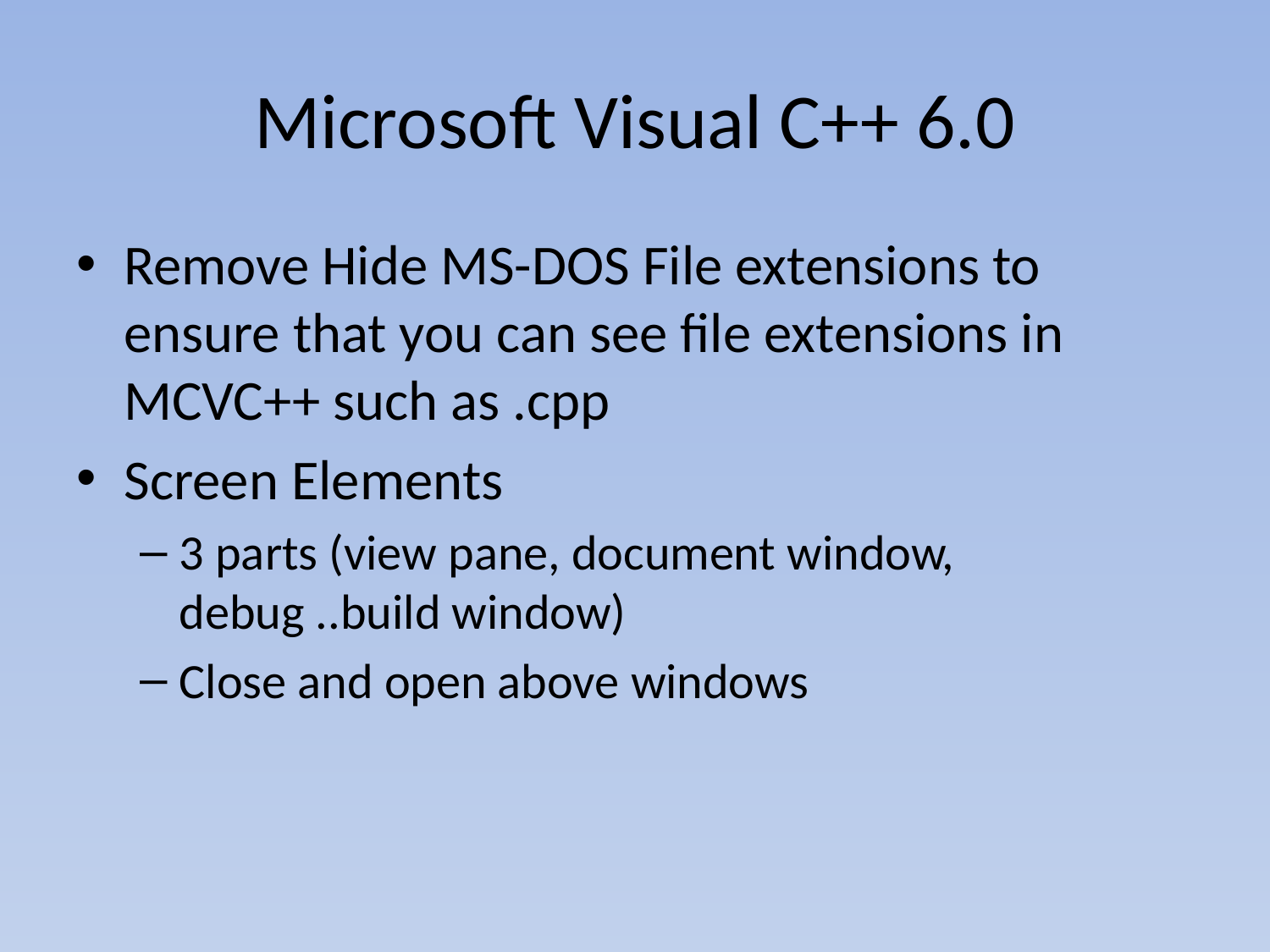

# Microsoft Visual C++ 6.0
Remove Hide MS-DOS File extensions to ensure that you can see file extensions in MCVC++ such as .cpp
Screen Elements
3 parts (view pane, document window, debug ..build window)
Close and open above windows